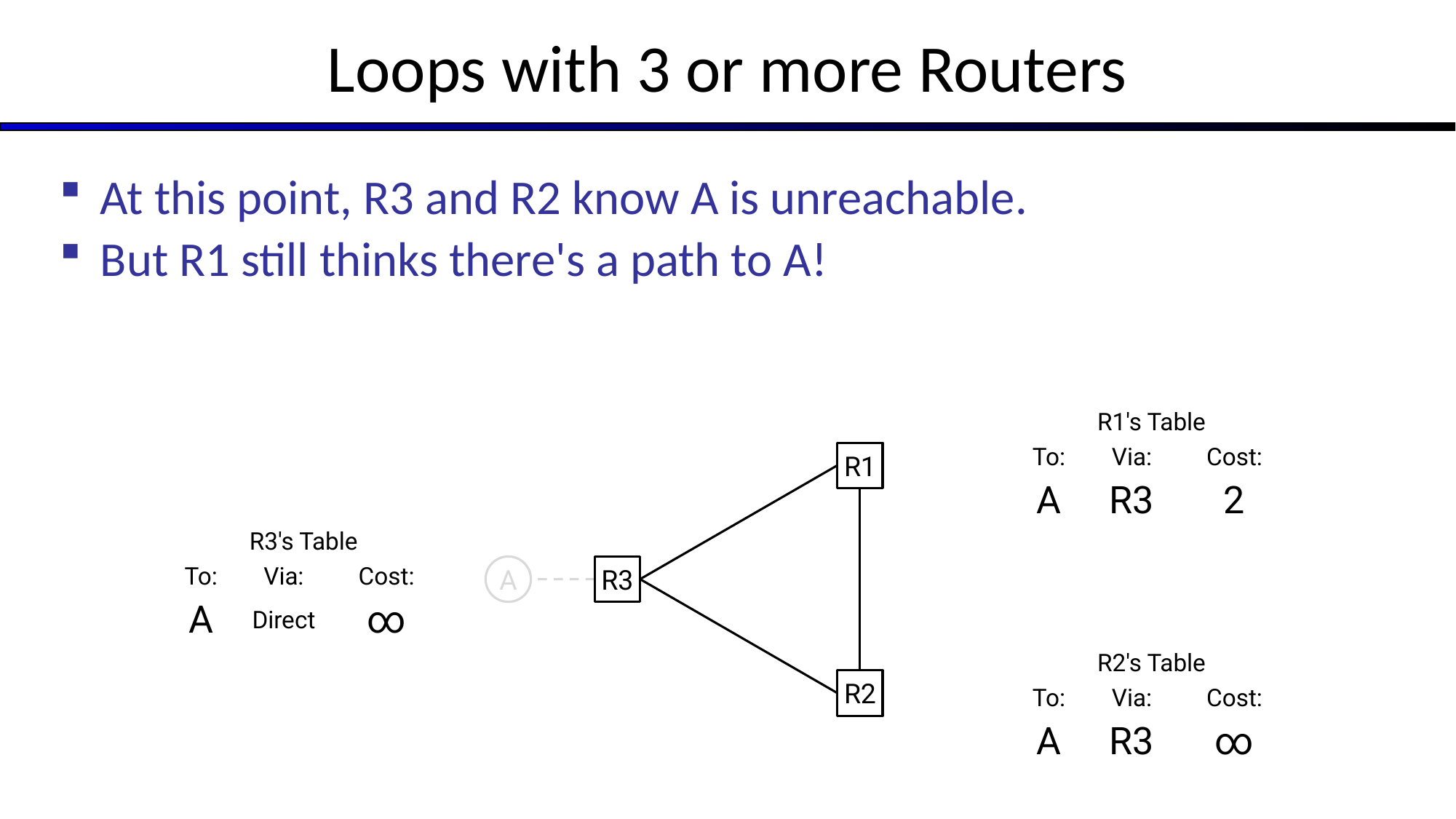

# Loops with 3 or more Routers
At this point, R3 and R2 know A is unreachable.
But R1 still thinks there's a path to A!
| R1's Table |  |  |
| --- | --- | --- |
| To: | Via: | Cost: |
| A | R3 | 2 |
R1
| R3's Table |  |  |
| --- | --- | --- |
| To: | Via: | Cost: |
| A | Direct | ∞ |
A
R3
| R2's Table |  |  |
| --- | --- | --- |
| To: | Via: | Cost: |
| A | R3 | ∞ |
R2